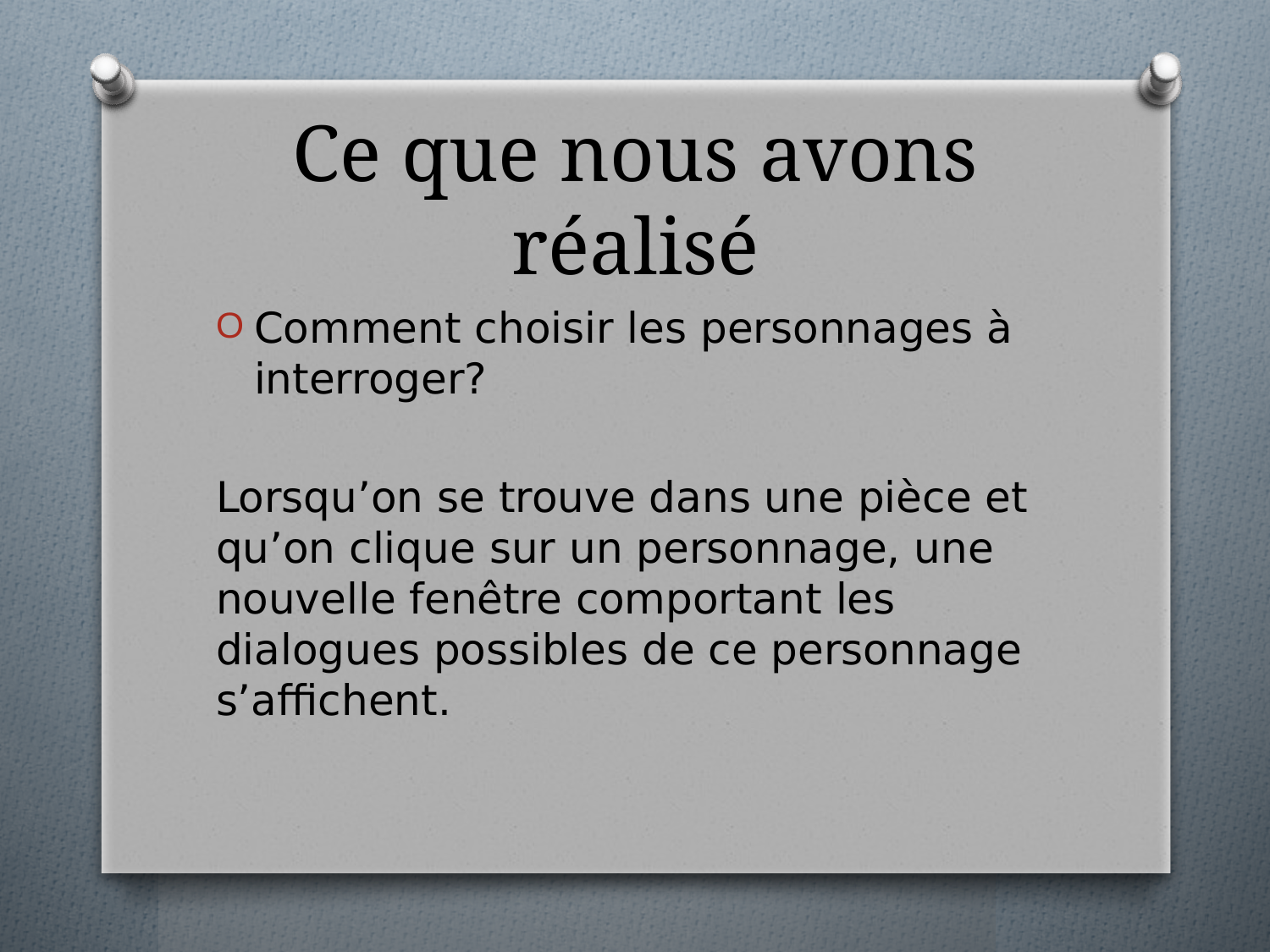

# Ce que nous avons réalisé
Comment choisir les personnages à interroger?

Lorsqu’on se trouve dans une pièce et qu’on clique sur un personnage, une nouvelle fenêtre comportant les dialogues possibles de ce personnage s’affichent.